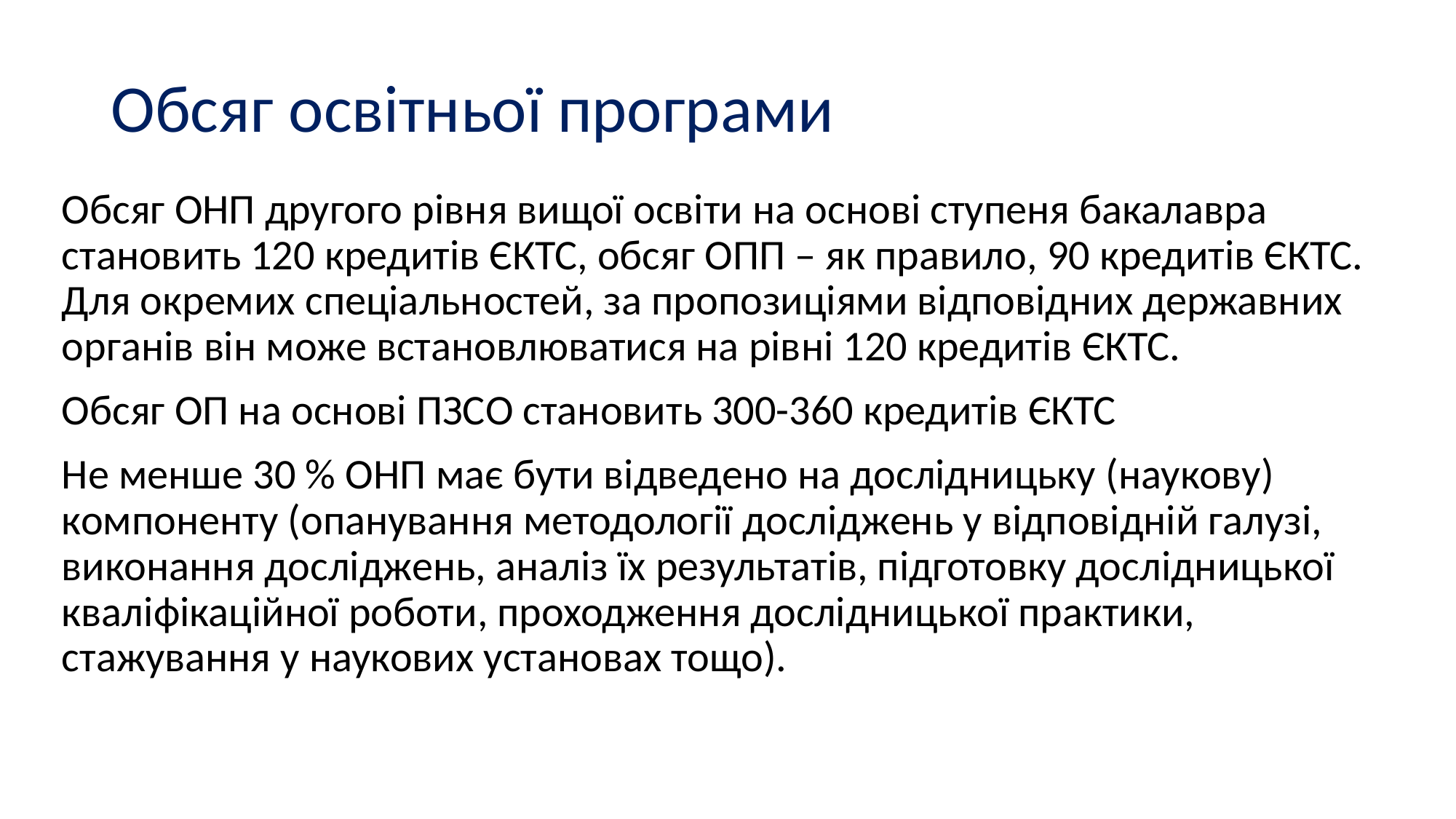

# Обсяг освітньої програми
Обсяг ОНП другого рівня вищої освіти на основі ступеня бакалавра  становить 120 кредитів ЄКТС, обсяг ОПП – як правило, 90 кредитів ЄКТС. Для окремих спеціальностей, за пропозиціями відповідних державних органів він може встановлюватися на рівні 120 кредитів ЄКТС.
Обсяг ОП на основі ПЗСО становить 300-360 кредитів ЄКТС
Не менше 30 % ОНП має бути відведено на дослідницьку (наукову) компоненту (опанування методології досліджень у відповідній галузі, виконання досліджень, аналіз їх результатів, підготовку дослідницької кваліфікаційної роботи, проходження дослідницької практики, стажування у наукових установах тощо).